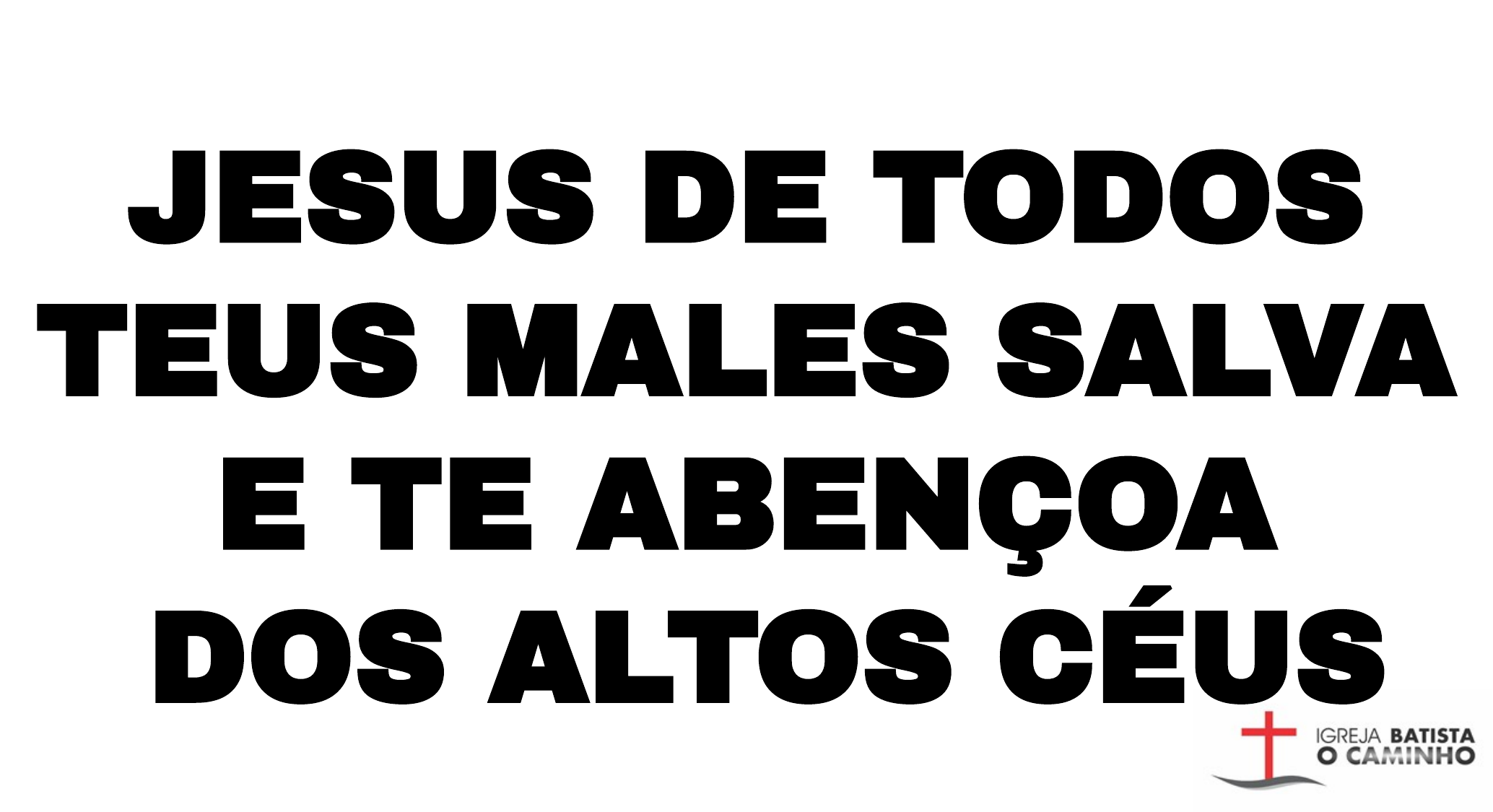

JESUS DE TODOS TEUS MALES SALVA
E TE ABENÇOA
 DOS ALTOS CÉUS